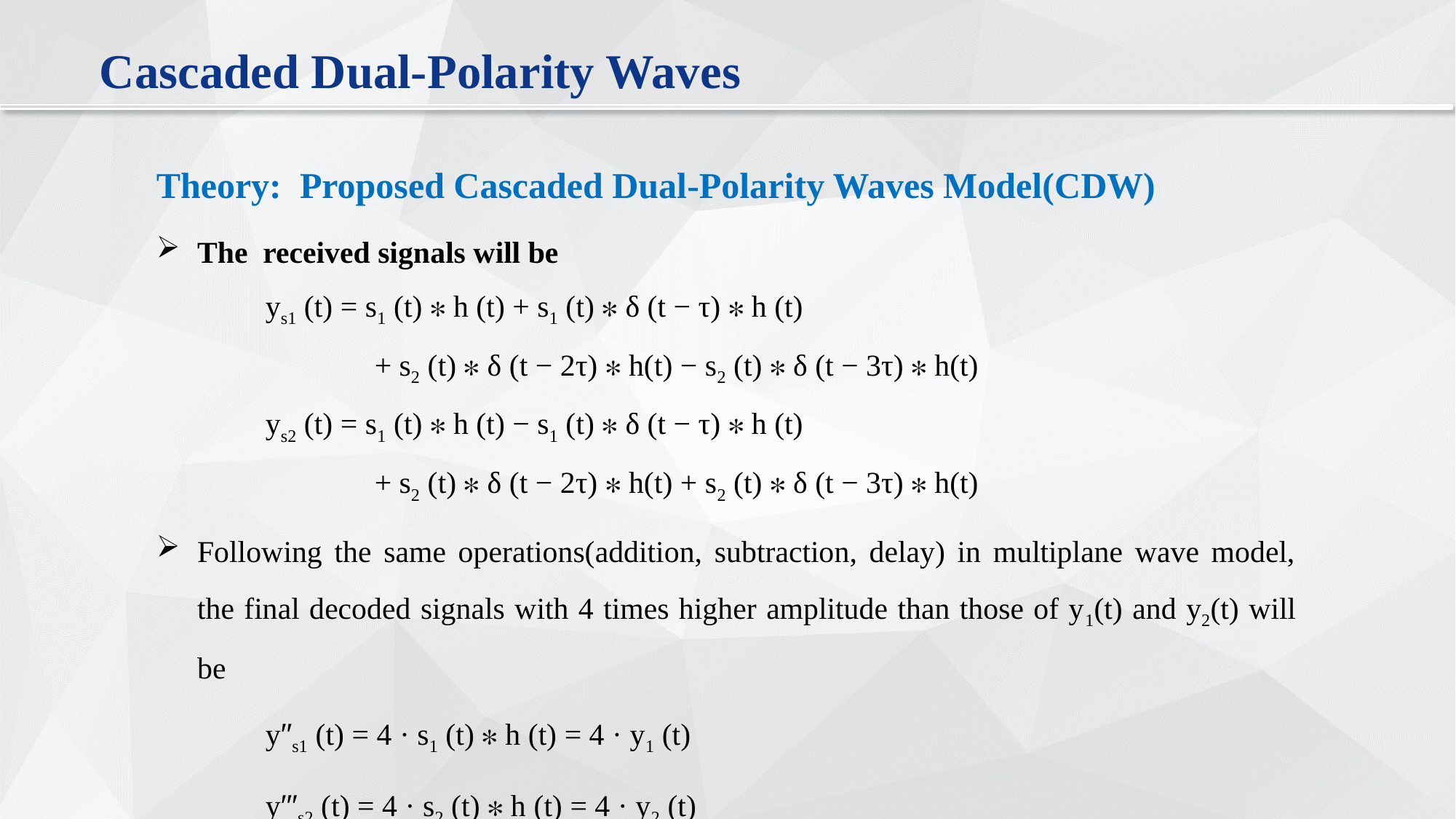

Cascaded Dual-Polarity Waves

Theory:  Proposed Cascaded Dual-Polarity Waves Model(CDW)
The  received signals will be
	ys1 (t) = s1 (t) ∗ h (t) + s1 (t) ∗ δ (t − τ) ∗ h (t)
		+ s2 (t) ∗ δ (t − 2τ) ∗ h(t) − s2 (t) ∗ δ (t − 3τ) ∗ h(t)
	ys2 (t) = s1 (t) ∗ h (t) − s1 (t) ∗ δ (t − τ) ∗ h (t)
		+ s2 (t) ∗ δ (t − 2τ) ∗ h(t) + s2 (t) ∗ δ (t − 3τ) ∗ h(t)
Following the same operations(addition, subtraction, delay) in multiplane wave model, the final decoded signals with 4 times higher amplitude than those of y1(t) and y2(t) will be
	y′′s1 (t) = 4 · s1 (t) ∗ h (t) = 4 · y1 (t)
	y′′′s2 (t) = 4 · s2 (t) ∗ h (t) = 4 · y2 (t)
36